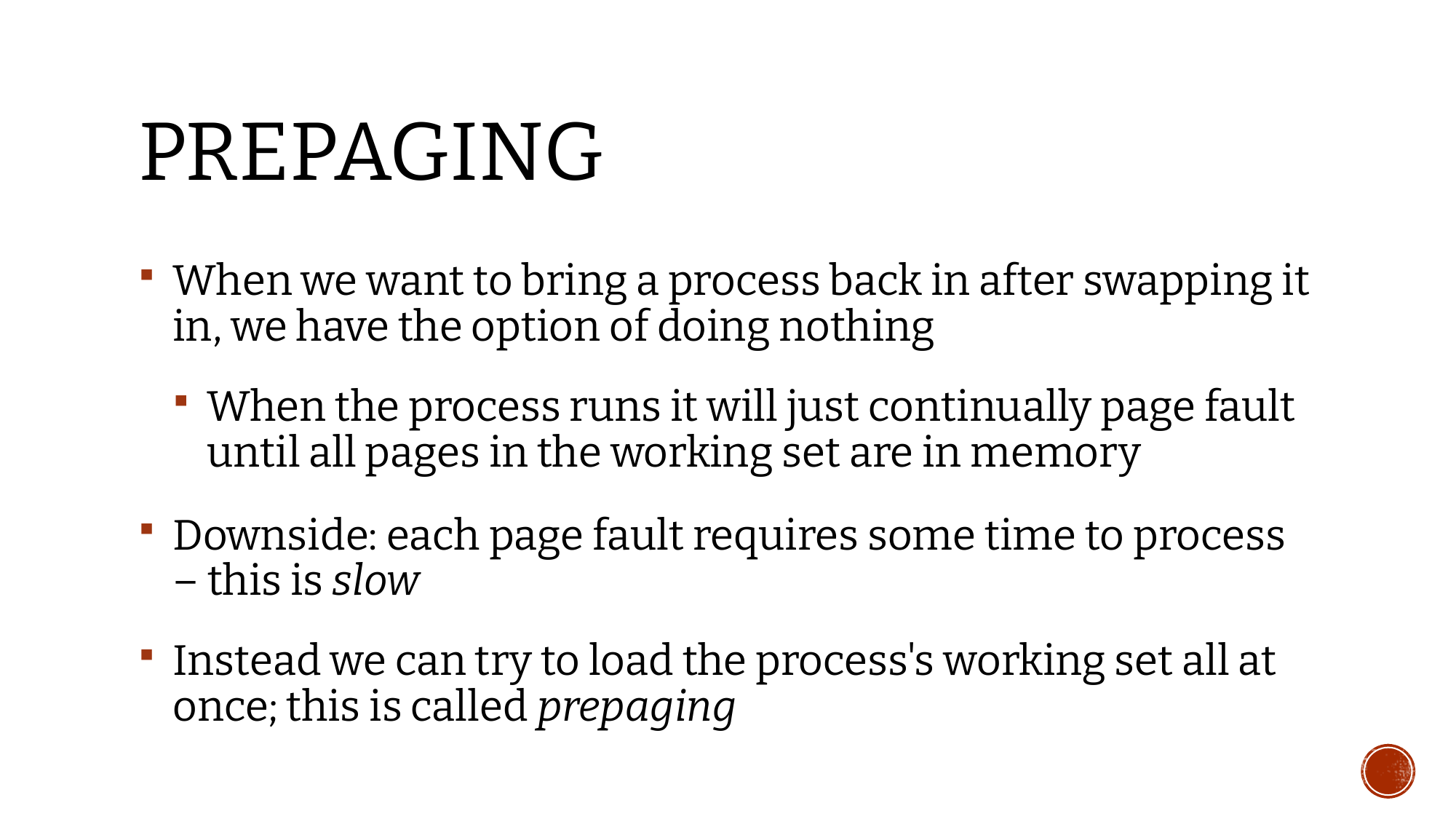

# Prepaging
When we want to bring a process back in after swapping it in, we have the option of doing nothing
When the process runs it will just continually page fault until all pages in the working set are in memory
Downside: each page fault requires some time to process – this is slow
Instead we can try to load the process's working set all at once; this is called prepaging